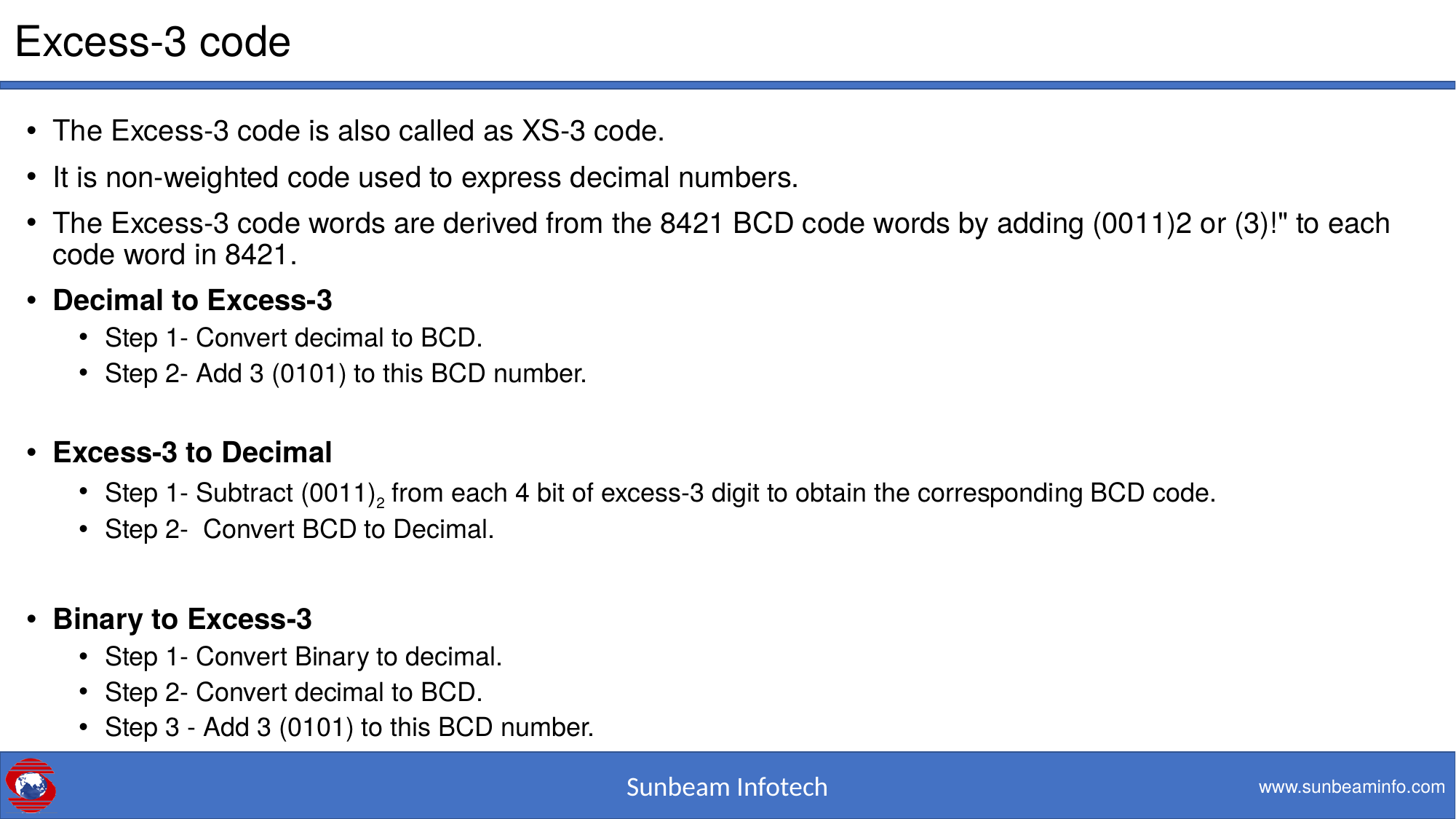

# Excess-3 code
The Excess-3 code is also called as XS-3 code.
It is non-weighted code used to express decimal numbers.
The Excess-3 code words are derived from the 8421 BCD code words by adding (0011)2 or (3)!" to each code word in 8421.
Decimal to Excess-3
Step 1- Convert decimal to BCD.
Step 2- Add 3 (0101) to this BCD number.

Excess-3 to Decimal
Step 1- Subtract (0011)2 from each 4 bit of excess-3 digit to obtain the corresponding BCD code.
Step 2-  Convert BCD to Decimal.

Binary to Excess-3
Step 1- Convert Binary to decimal.
Step 2- Convert decimal to BCD.
Step 3 - Add 3 (0101) to this BCD number.